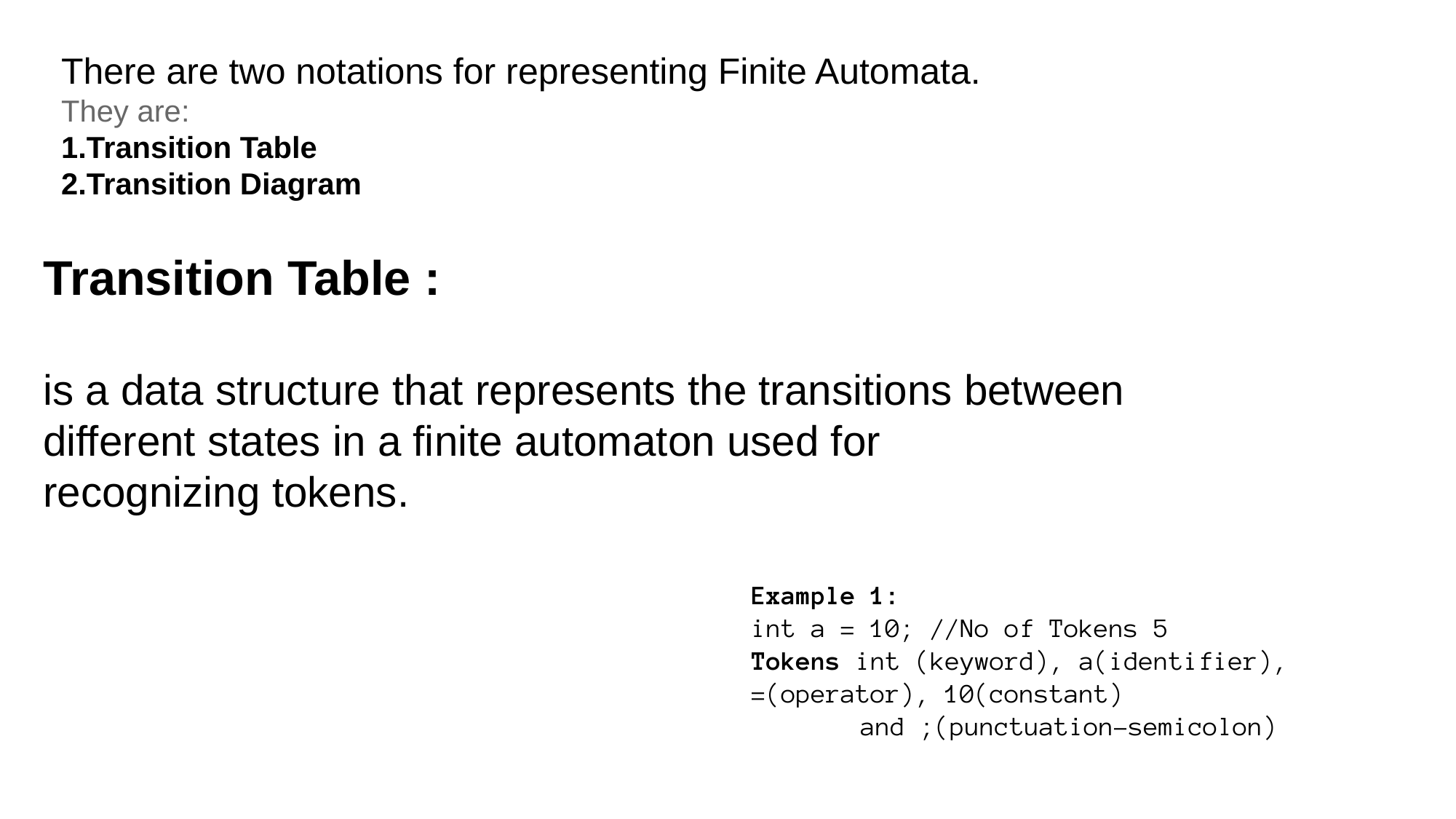

There are two notations for representing Finite Automata.
They are:
Transition Table
Transition Diagram

Transition Table :

is a data structure that represents the transitions between
different states in a finite automaton used for
recognizing tokens.

Example 1:
int a = 10; //No of Tokens 5
Tokens int (keyword), a(identifier), 	=(operator), 10(constant)
	and ;(punctuation-semicolon)